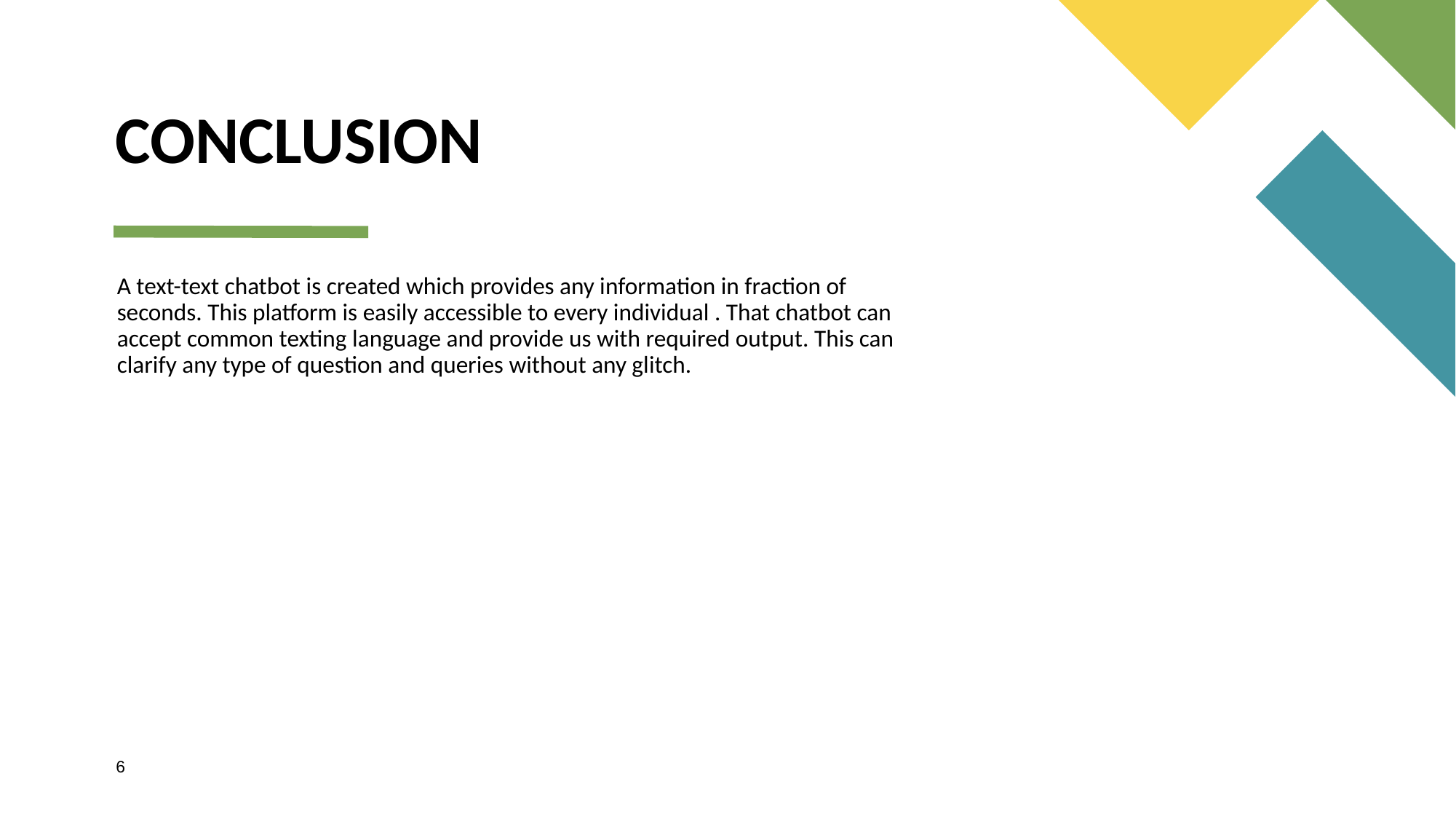

# CONCLUSION
A text-text chatbot is created which provides any information in fraction of seconds. This platform is easily accessible to every individual . That chatbot can accept common texting language and provide us with required output. This can clarify any type of question and queries without any glitch.
6